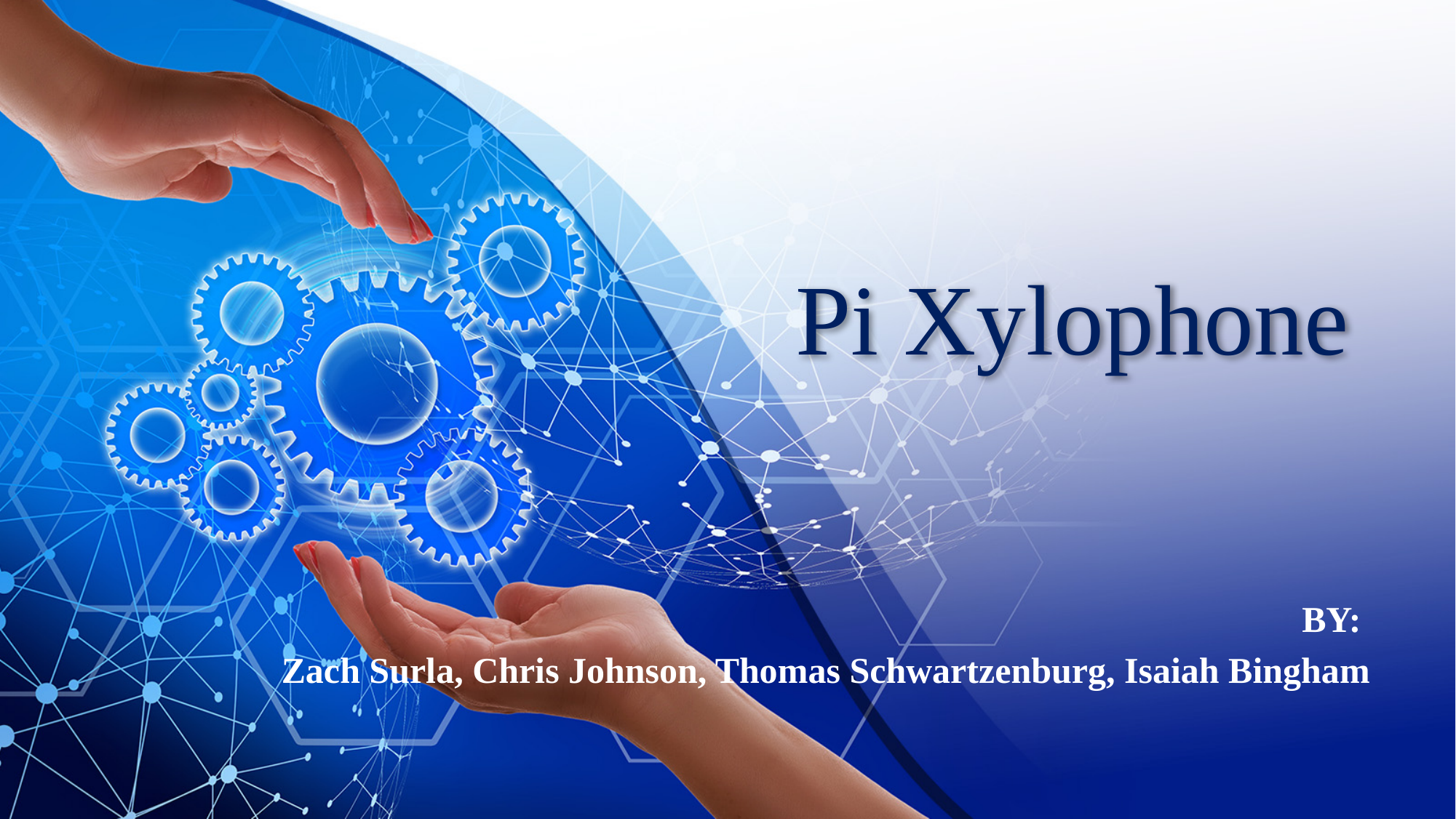

# Pi Xylophone
BY:
Zach Surla, Chris Johnson, Thomas Schwartzenburg, Isaiah Bingham